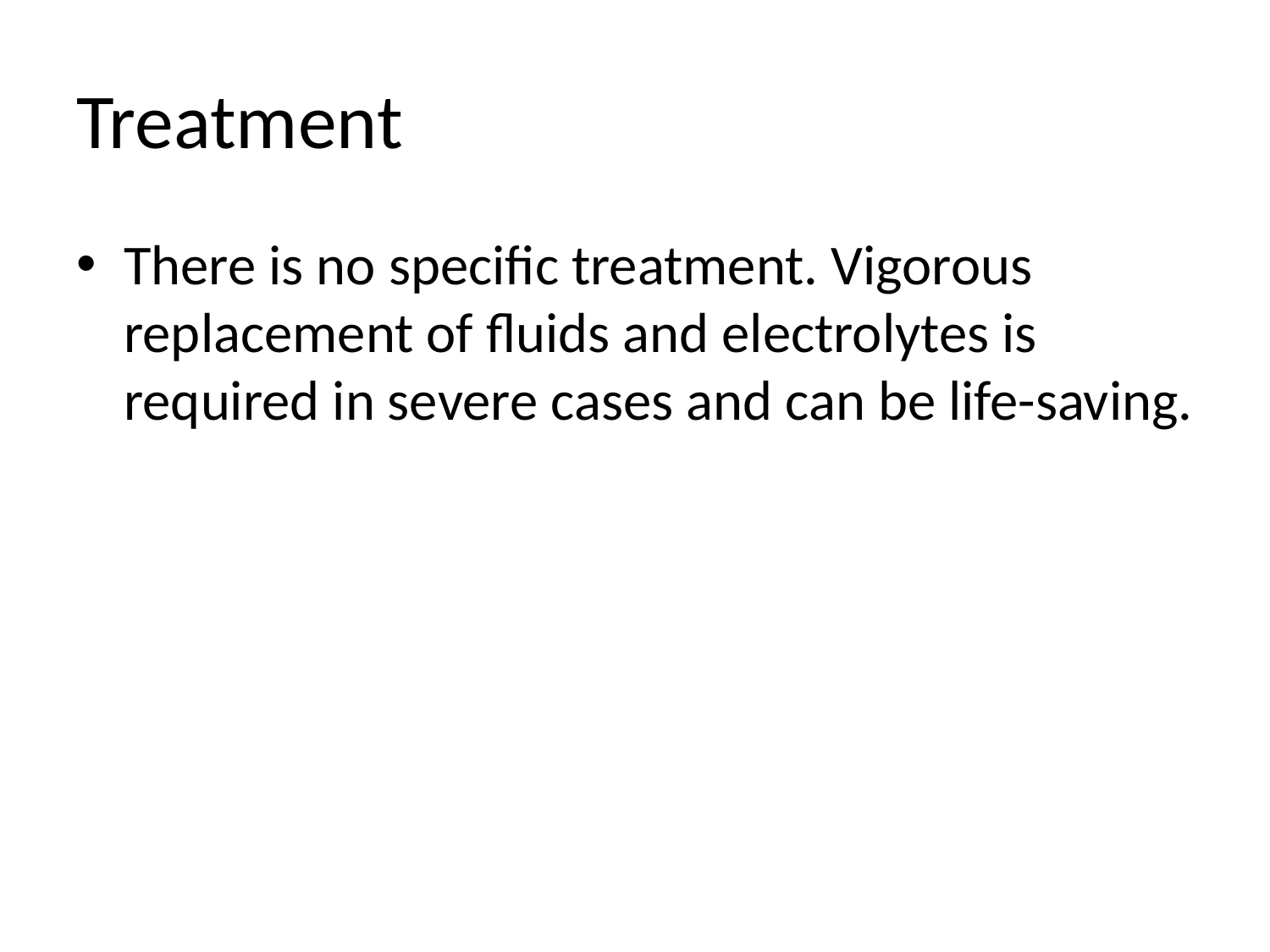

# Treatment
There is no specific treatment. Vigorous replacement of fluids and electrolytes is required in severe cases and can be life-saving.